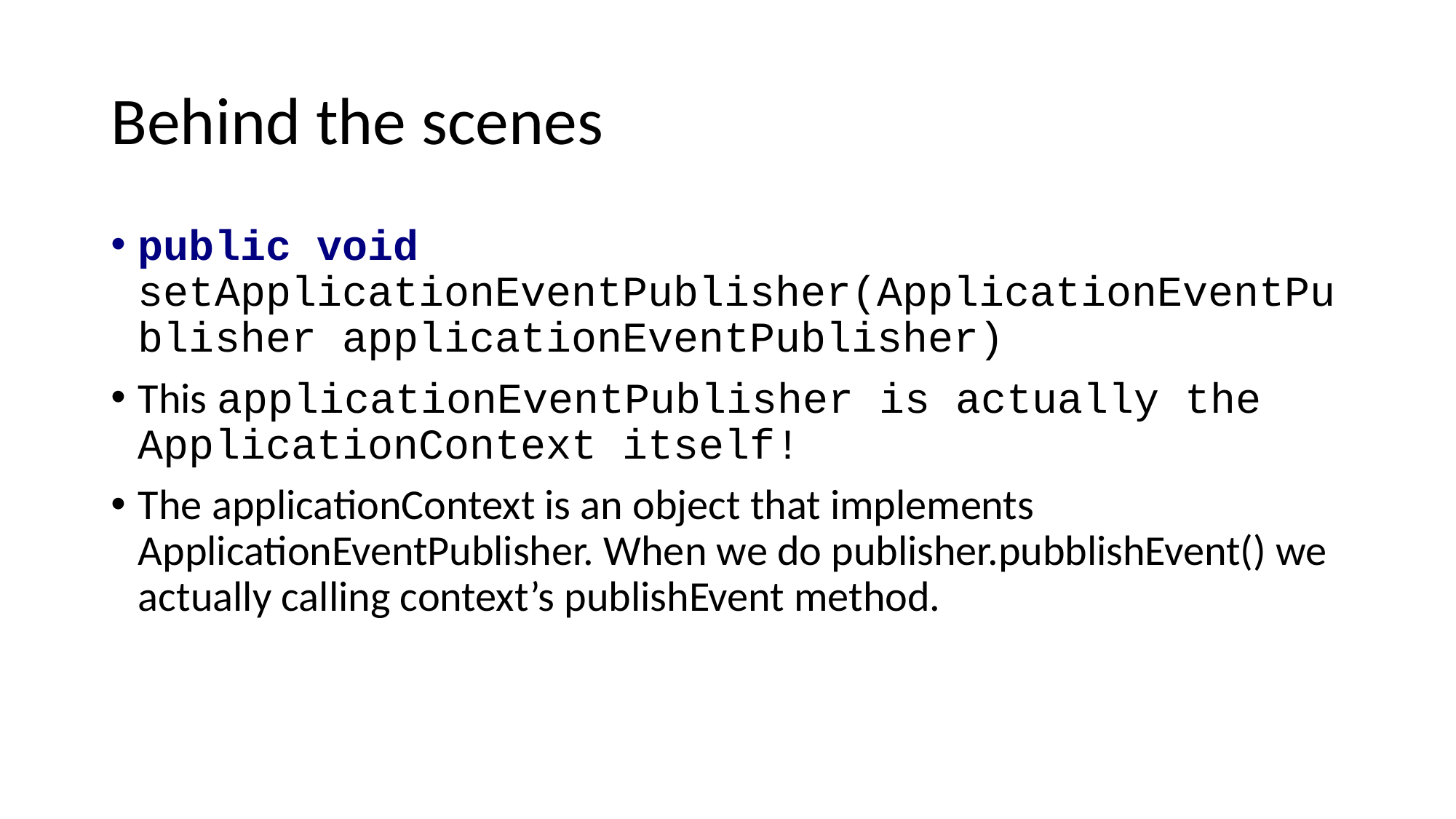

# Behind the scenes
public void setApplicationEventPublisher(ApplicationEventPublisher applicationEventPublisher)
This applicationEventPublisher is actually the ApplicationContext itself!
The applicationContext is an object that implements ApplicationEventPublisher. When we do publisher.pubblishEvent() we actually calling context’s publishEvent method.